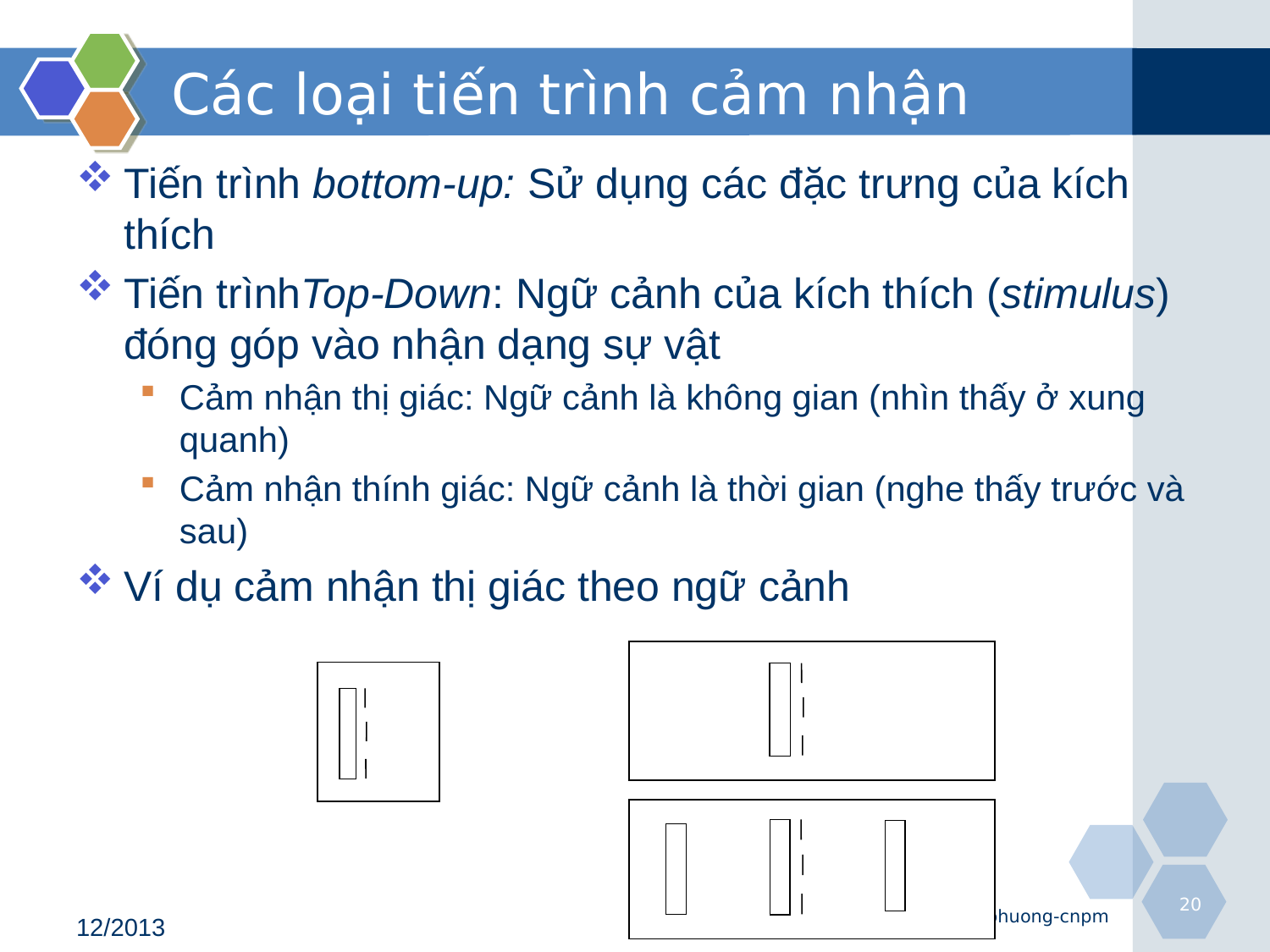

# Các loại tiến trình cảm nhận
Tiến trình bottom-up: Sử dụng các đặc trưng của kích thích
Tiến trìnhTop-Down: Ngữ cảnh của kích thích (stimulus) đóng góp vào nhận dạng sự vật
Cảm nhận thị giác: Ngữ cảnh là không gian (nhìn thấy ở xung quanh)
Cảm nhận thính giác: Ngữ cảnh là thời gian (nghe thấy trước và sau)
Ví dụ cảm nhận thị giác theo ngữ cảnh

3

c
A

3

2

3

4

20
ntphuong-cnpm
12/2013